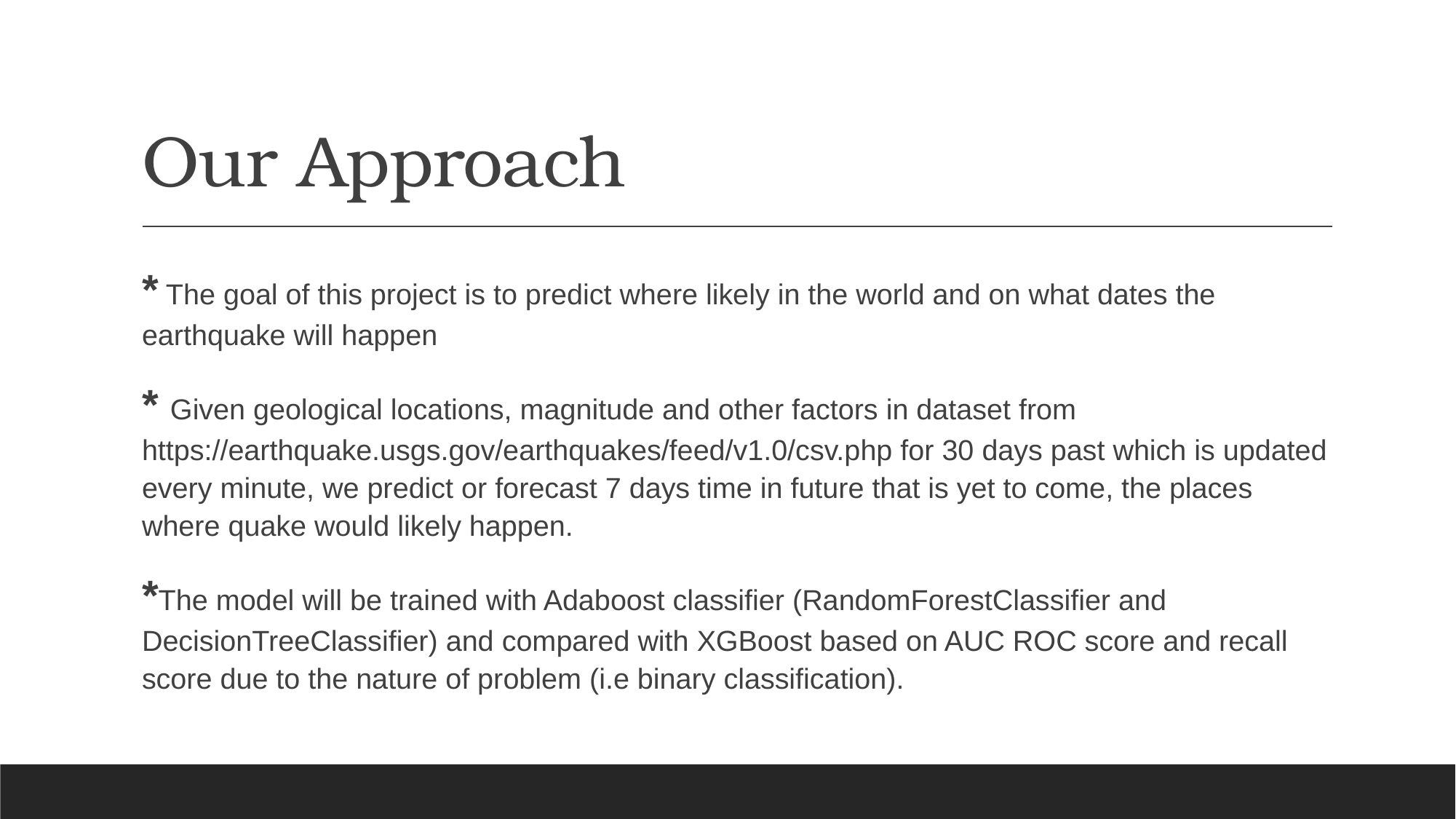

# Our Approach
* The goal of this project is to predict where likely in the world and on what dates the earthquake will happen
* Given geological locations, magnitude and other factors in dataset from https://earthquake.usgs.gov/earthquakes/feed/v1.0/csv.php for 30 days past which is updated every minute, we predict or forecast 7 days time in future that is yet to come, the places where quake would likely happen.
*The model will be trained with Adaboost classifier (RandomForestClassifier and DecisionTreeClassifier) and compared with XGBoost based on AUC ROC score and recall score due to the nature of problem (i.e binary classification).